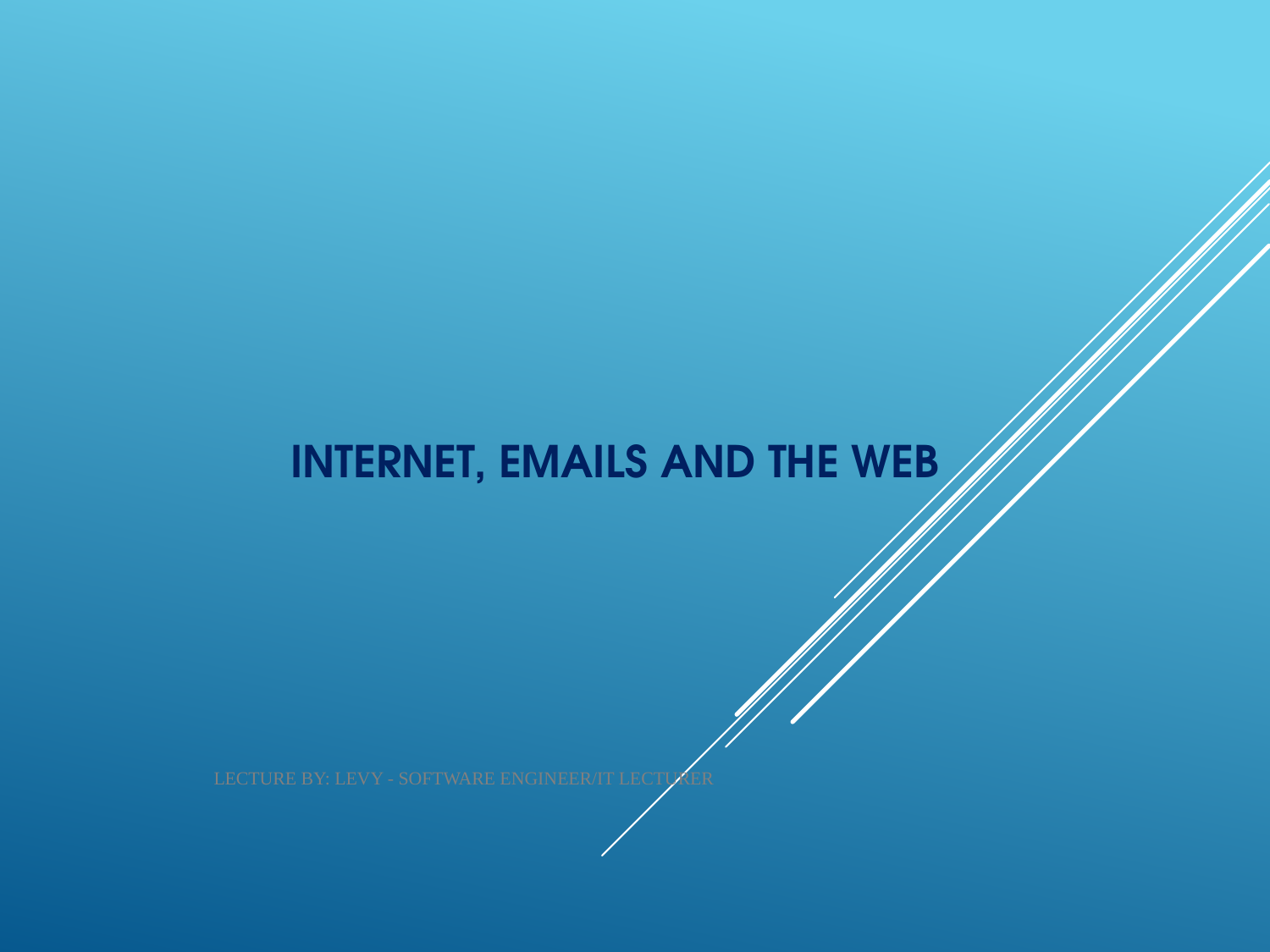

# INTERNET, EMAILS AND THE WEB
LECTURE BY: LEVY - SOFTWARE ENGINEER/IT LECTURER